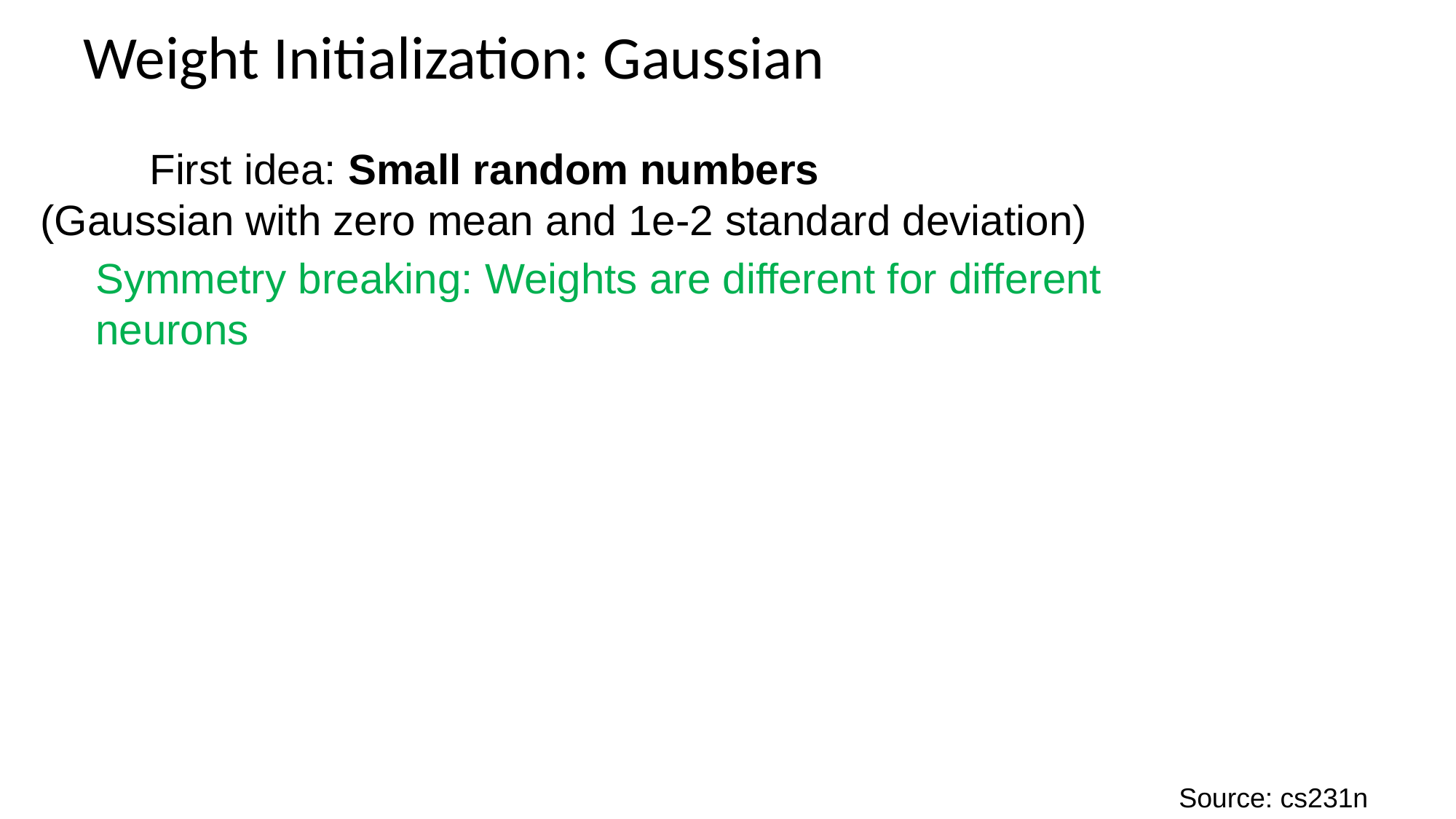

# Weight Initialization: Gaussian
	First idea: Small random numbers
(Gaussian with zero mean and 1e-2 standard deviation)
Symmetry breaking: Weights are different for different neurons
Source: cs231n